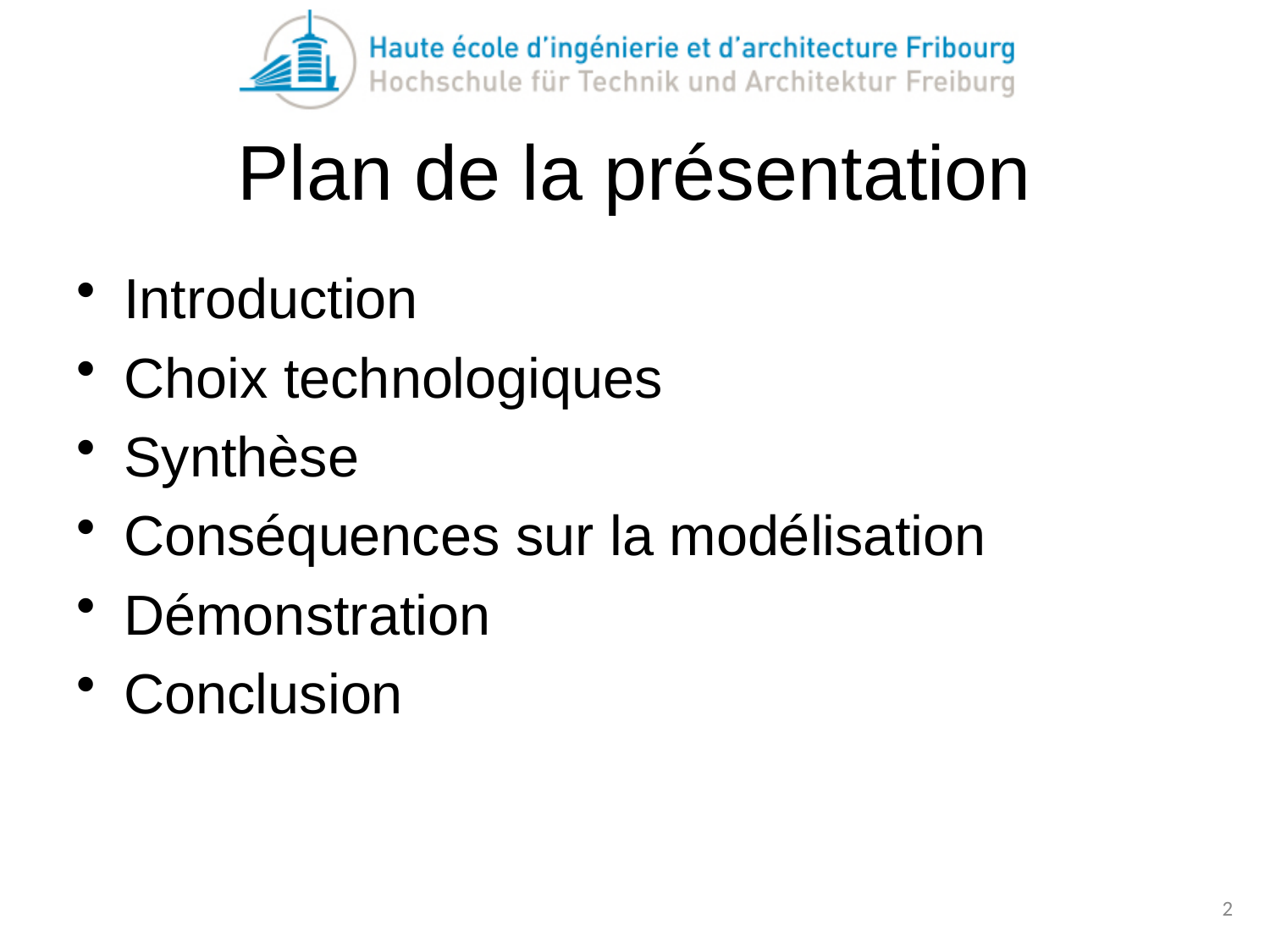

# Plan de la présentation
Introduction
Choix technologiques
Synthèse
Conséquences sur la modélisation
Démonstration
Conclusion
2